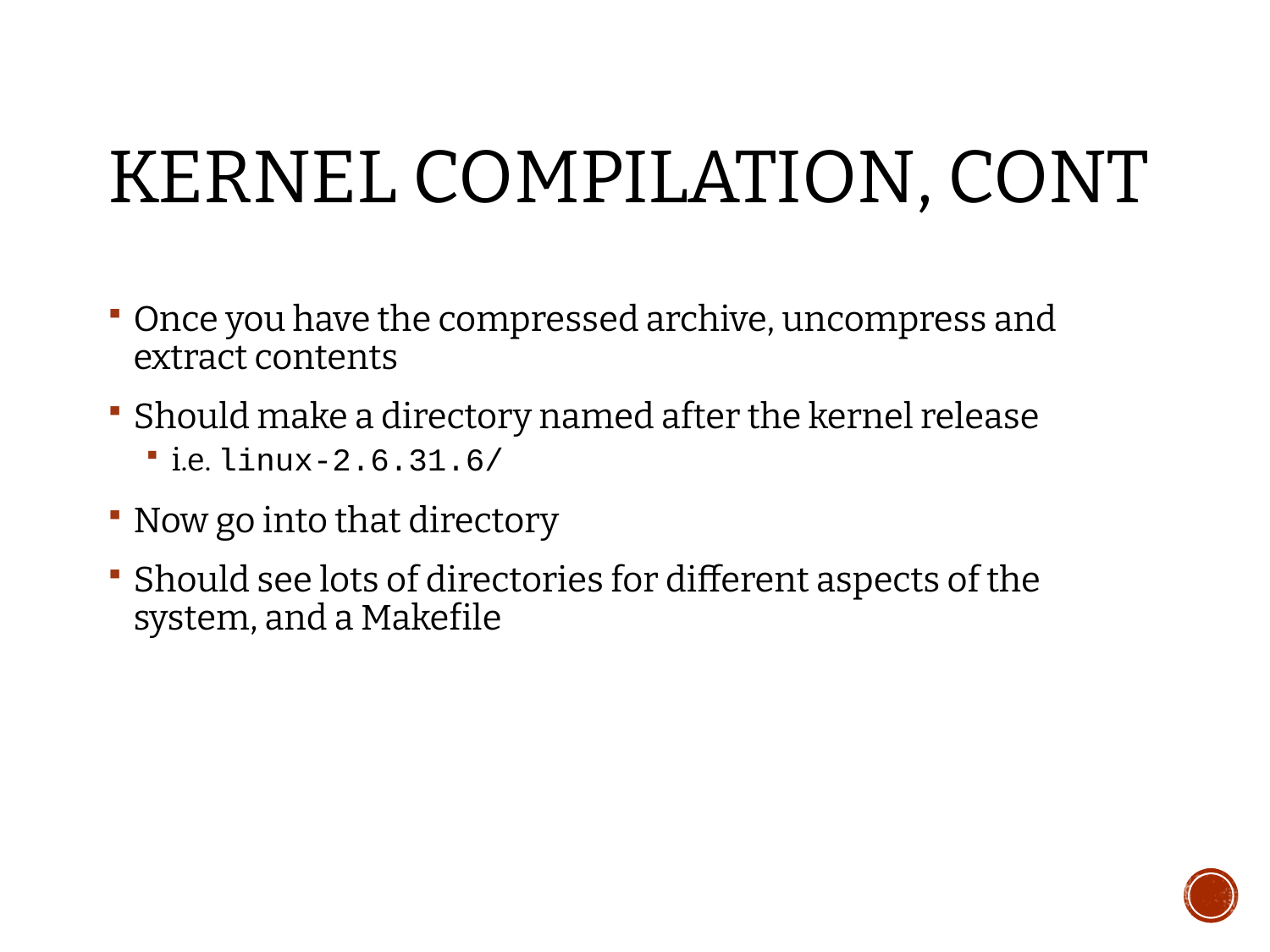

# Kernel Compilation, cont
Once you have the compressed archive, uncompress and extract contents
Should make a directory named after the kernel release
i.e. linux-2.6.31.6/
Now go into that directory
Should see lots of directories for different aspects of the system, and a Makefile